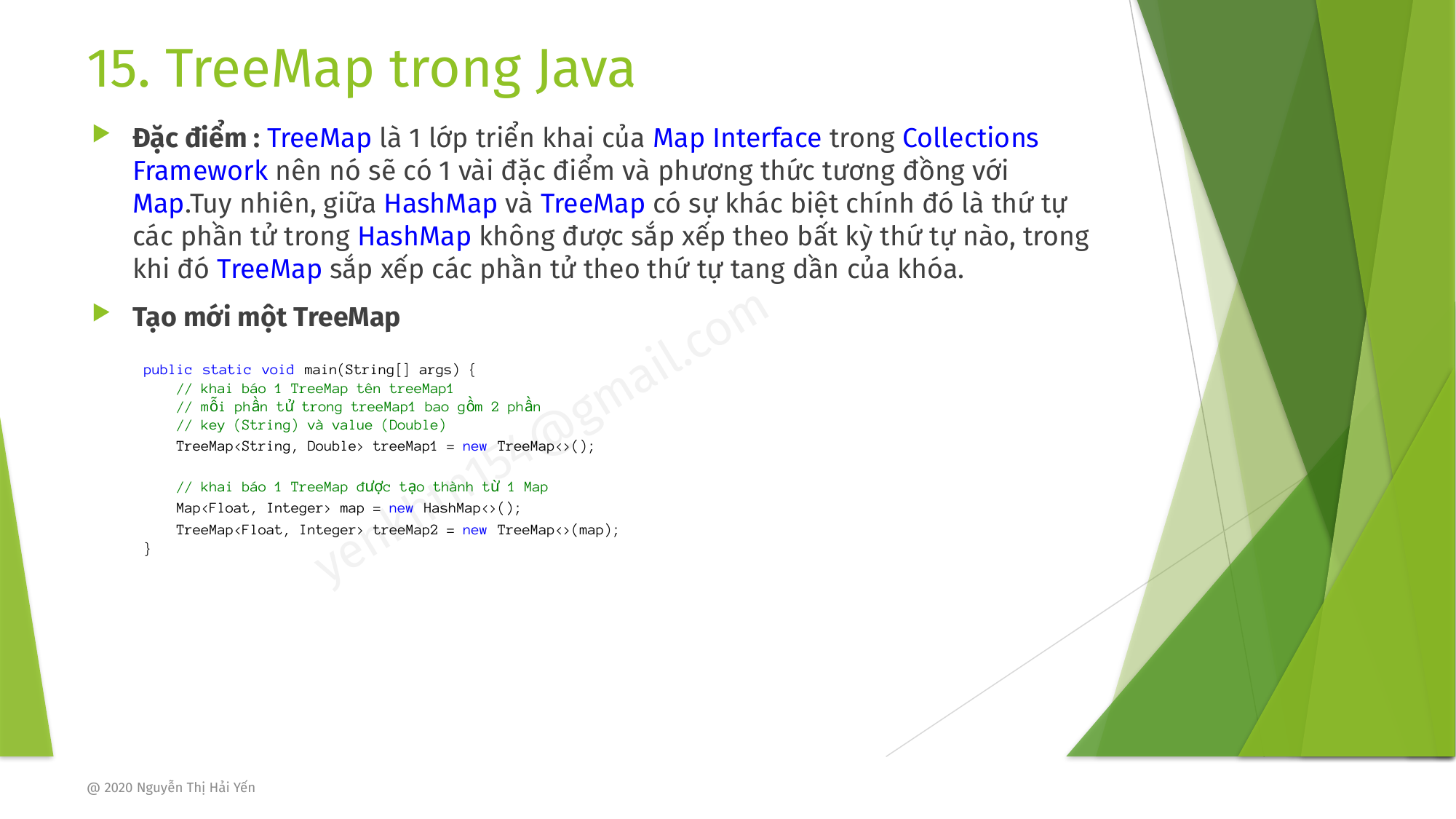

# 15. TreeMap trong Java
Đặc điểm : TreeMap là 1 lớp triển khai của Map Interface trong Collections Framework nên nó sẽ có 1 vài đặc điểm và phương thức tương đồng với Map.Tuy nhiên, giữa HashMap và TreeMap có sự khác biệt chính đó là thứ tự các phần tử trong HashMap không được sắp xếp theo bất kỳ thứ tự nào, trong khi đó TreeMap sắp xếp các phần tử theo thứ tự tang dần của khóa.
Tạo mới một TreeMap

public static void main(String[] args) {
    // khai báo 1 TreeMap tên treeMap1
    // mỗi phần tử trong treeMap1 bao gồm 2 phần
    // key (String) và value (Double)
    TreeMap<String, Double> treeMap1 = new TreeMap<>();

    // khai báo 1 TreeMap được tạo thành từ 1 Map
    Map<Float, Integer> map = new HashMap<>();
    TreeMap<Float, Integer> treeMap2 = new TreeMap<>(map);
}
@ 2020 Nguyễn Thị Hải Yến